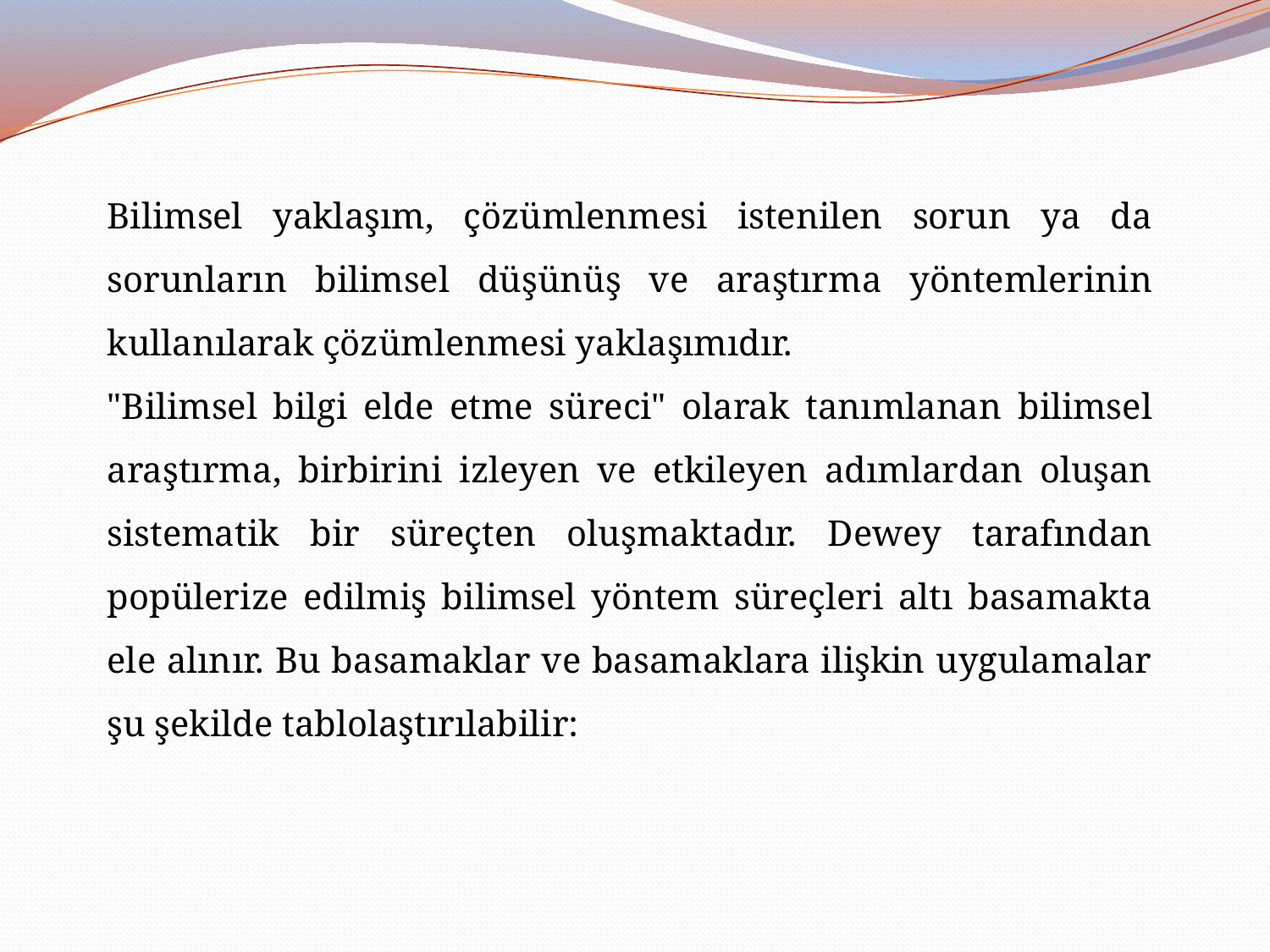

Bilimsel yaklaşım, çözümlenmesi istenilen sorun ya da sorunların bilimsel düşünüş ve araştırma yöntemlerinin kullanılarak çözümlenmesi yaklaşımıdır.
"Bilimsel bilgi elde etme süreci" olarak tanımlanan bilimsel araştırma, birbirini izleyen ve etkileyen adımlardan oluşan sistematik bir süreçten oluşmaktadır. Dewey tarafından popülerize edilmiş bilimsel yöntem süreçleri altı basamakta ele alınır. Bu basamaklar ve basamaklara ilişkin uygulamalar şu şekilde tablolaştırılabilir: